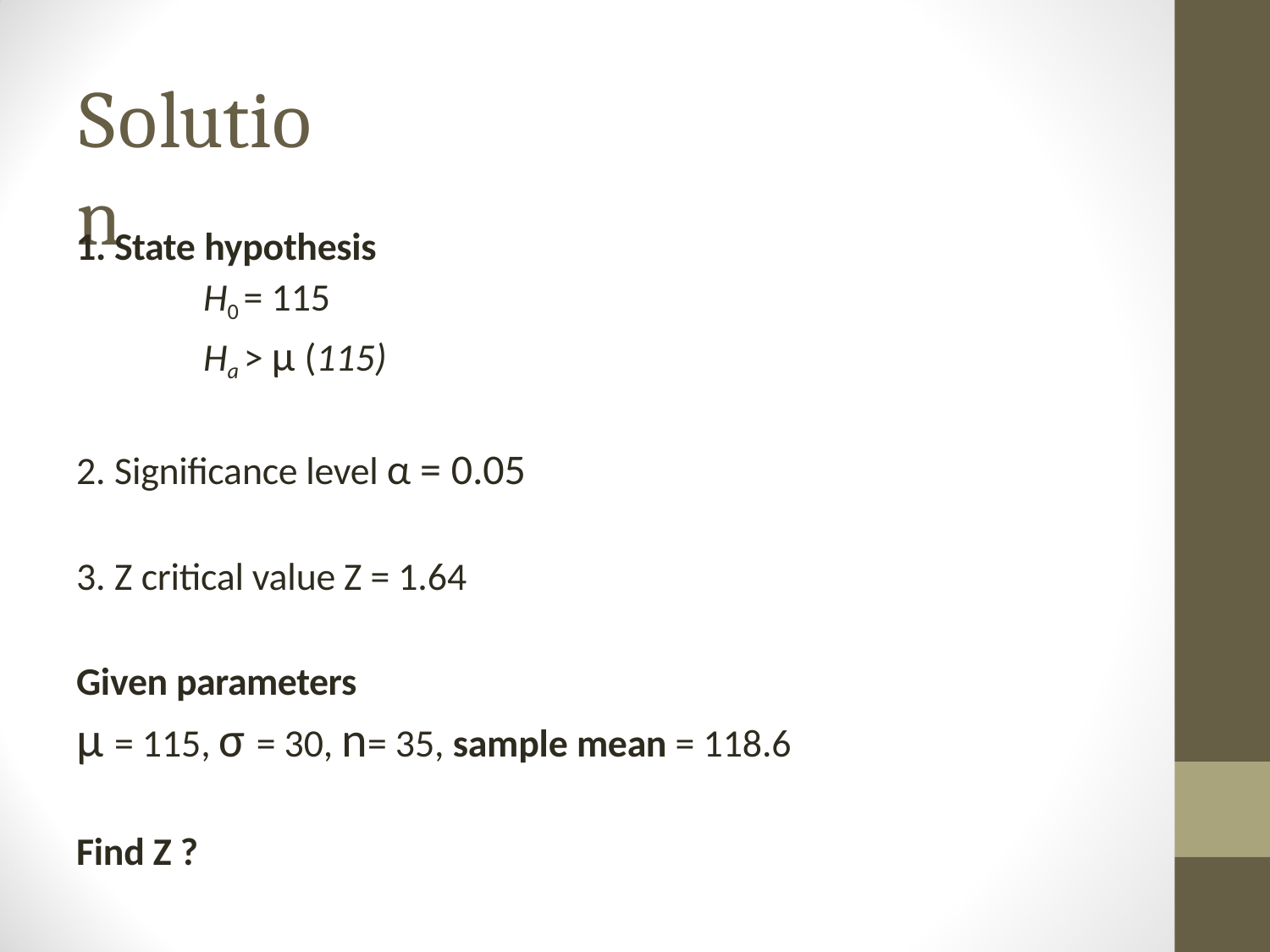

# Solution
State hypothesis
H0 = 115
Ha > μ (115)

Significance level α = 0.05

Z critical value Z = 1.64

Given parameters
μ = 115, σ = 30, n= 35, sample mean = 118.6

Find Z ?